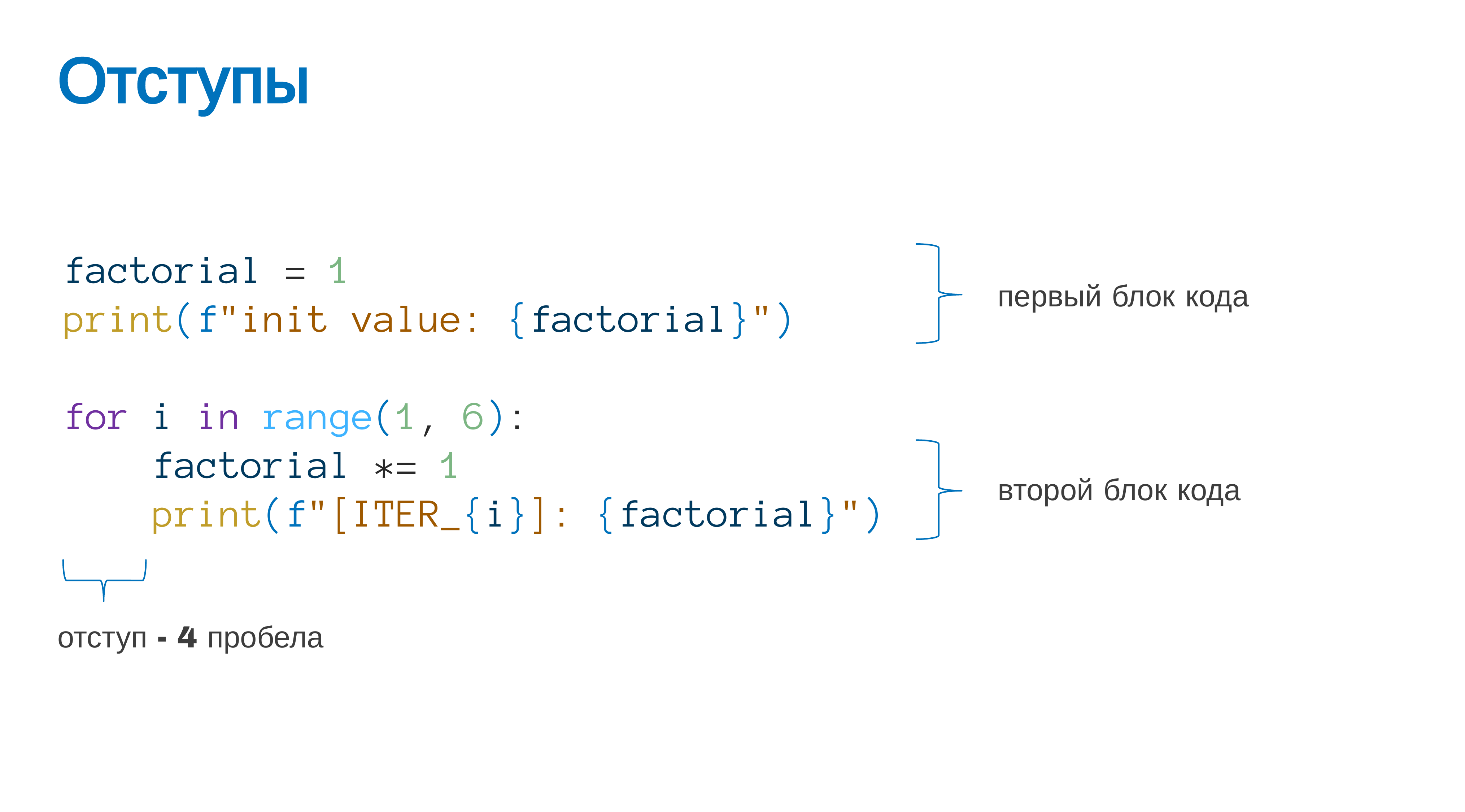

# Отступы
factorial = 1
print(f"init value: {factorial}")

for i in range(1, 6):
    factorial *= 1
    print(f"[ITER_{i}]: {factorial}")

первый блок кода

второй блок кода

отступ - 4 пробела
11